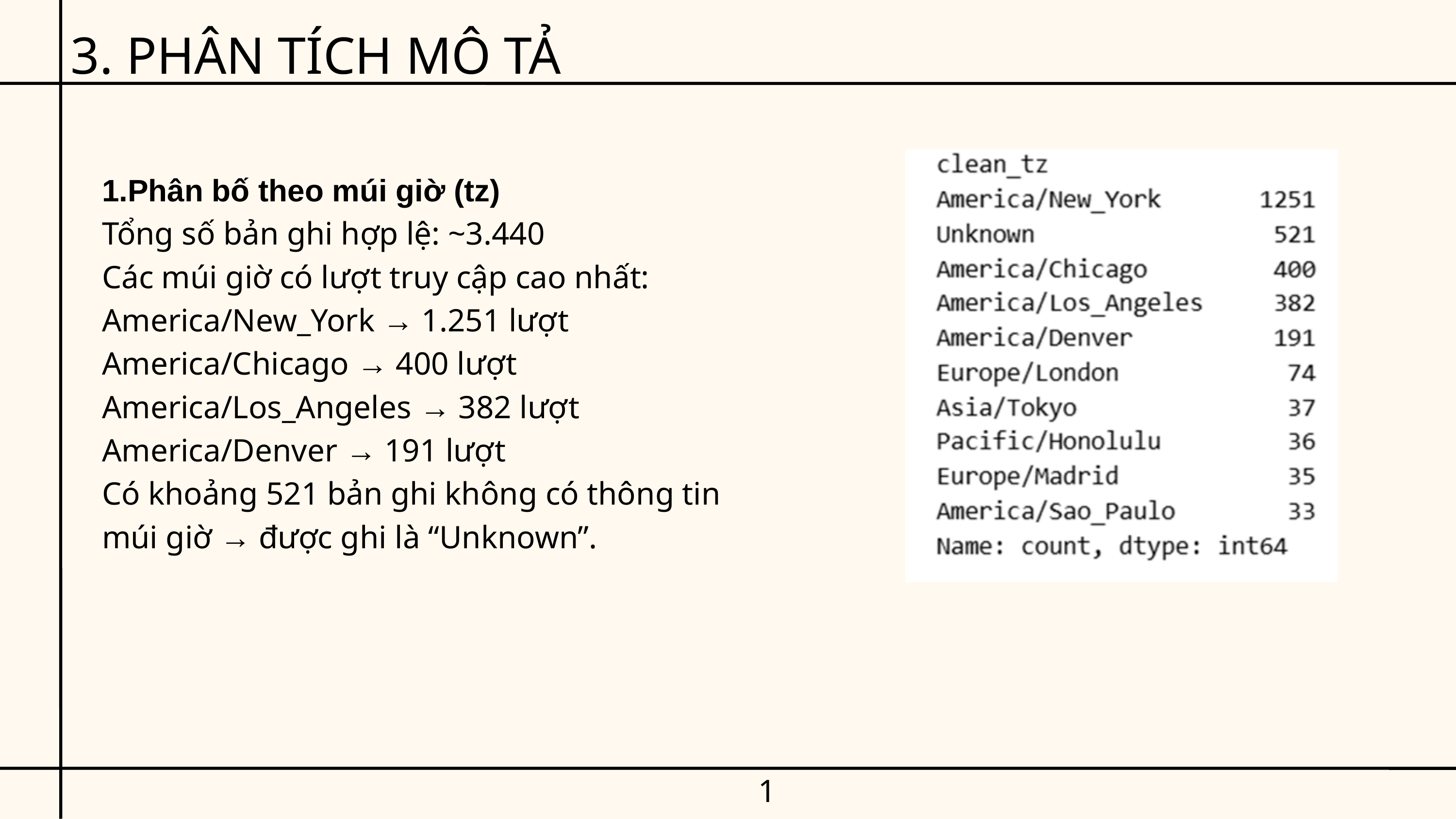

3. PHÂN TÍCH MÔ TẢ

1.Phân bố theo múi giờ (tz)
Tổng số bản ghi hợp lệ: ~3.440
Các múi giờ có lượt truy cập cao nhất:
America/New_York → 1.251 lượt
America/Chicago → 400 lượt
America/Los_Angeles → 382 lượt
America/Denver → 191 lượt
Có khoảng 521 bản ghi không có thông tin múi giờ → được ghi là “Unknown”.

10